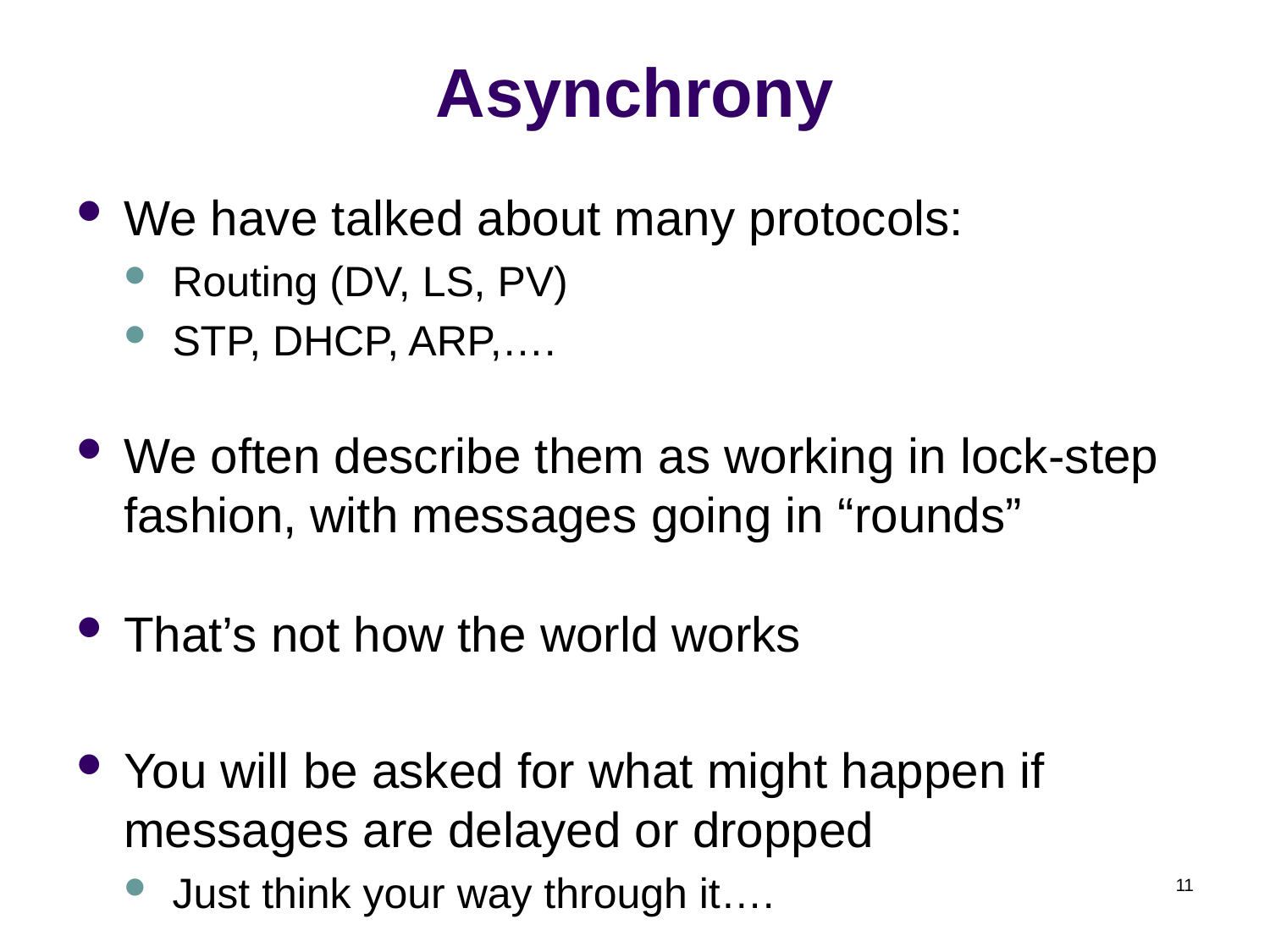

# Asynchrony
We have talked about many protocols:
Routing (DV, LS, PV)
STP, DHCP, ARP,….

We often describe them as working in lock-step fashion, with messages going in “rounds”

That’s not how the world works

You will be asked for what might happen if messages are delayed or dropped
Just think your way through it….
11